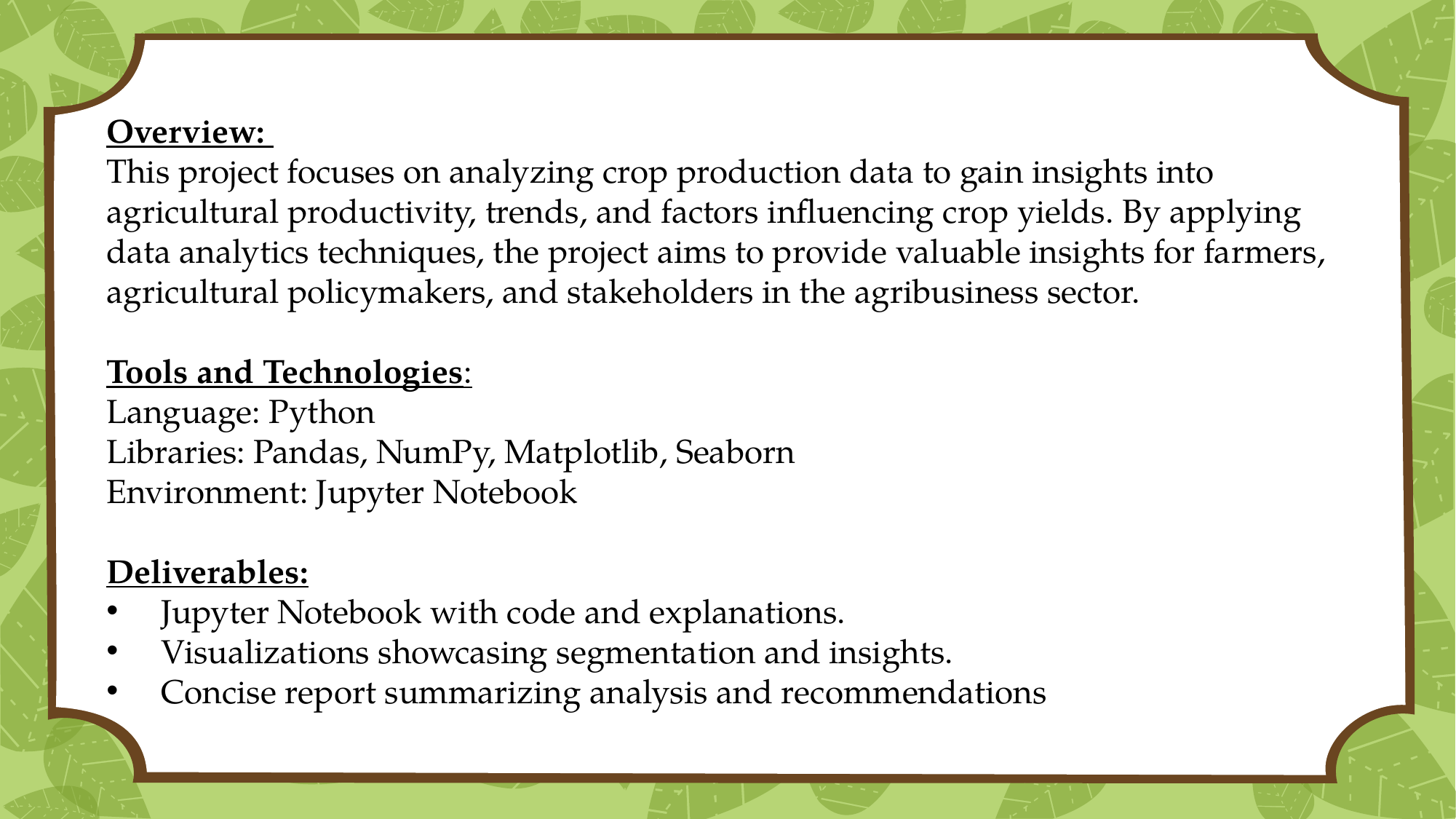

Overview:
This project focuses on analyzing crop production data to gain insights into agricultural productivity, trends, and factors influencing crop yields. By applying data analytics techniques, the project aims to provide valuable insights for farmers, agricultural policymakers, and stakeholders in the agribusiness sector.

Tools and Technologies:
Language: Python
Libraries: Pandas, NumPy, Matplotlib, Seaborn
Environment: Jupyter Notebook

Deliverables:
Jupyter Notebook with code and explanations.
Visualizations showcasing segmentation and insights.
Concise report summarizing analysis and recommendations